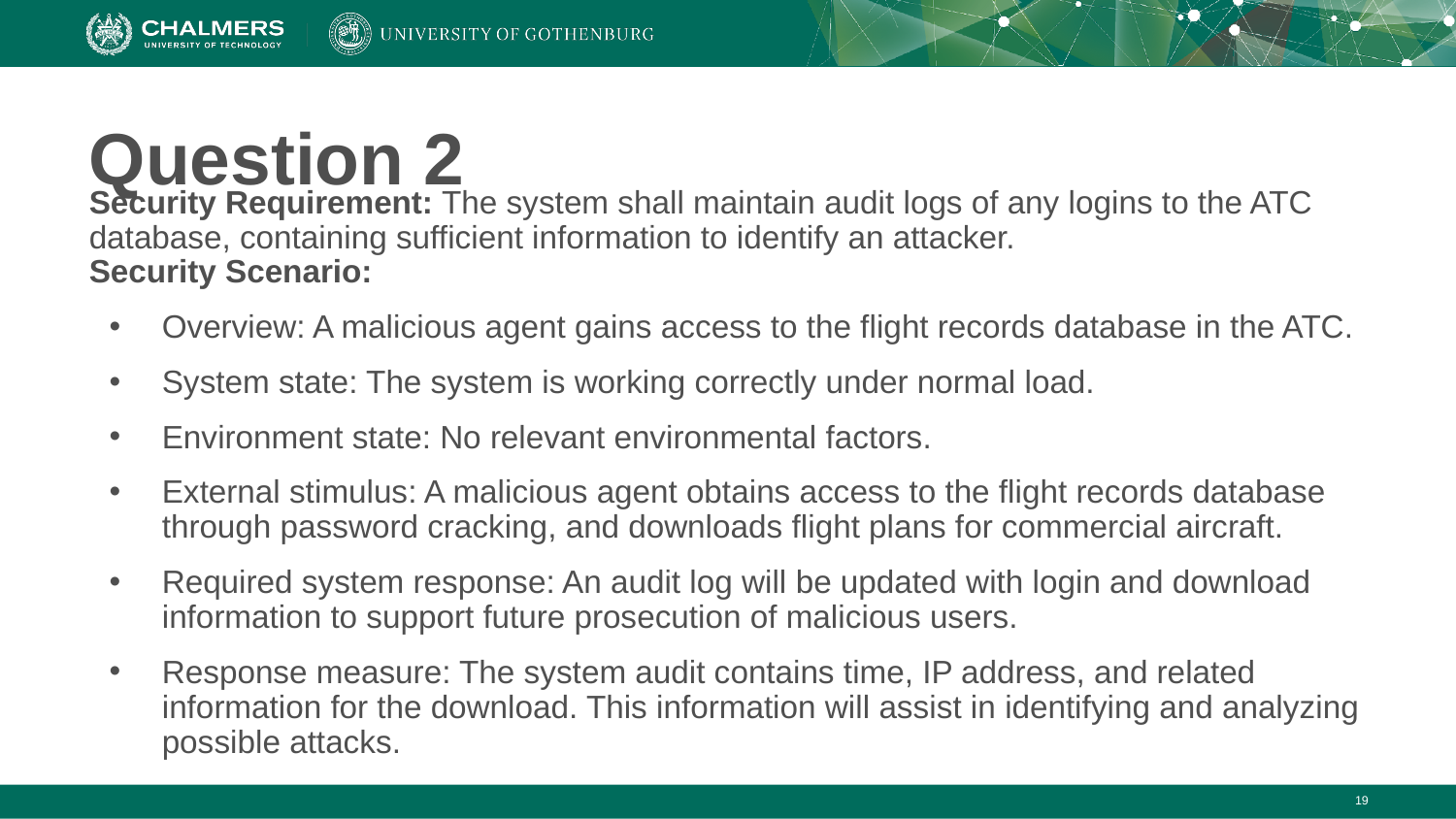

# Question 2
Security Requirement: The system shall maintain audit logs of any logins to the ATC database, containing sufficient information to identify an attacker.
Security Scenario:
Overview: A malicious agent gains access to the flight records database in the ATC.
System state: The system is working correctly under normal load.
Environment state: No relevant environmental factors.
External stimulus: A malicious agent obtains access to the flight records database through password cracking, and downloads flight plans for commercial aircraft.
Required system response: An audit log will be updated with login and download information to support future prosecution of malicious users.
Response measure: The system audit contains time, IP address, and related information for the download. This information will assist in identifying and analyzing possible attacks.
19